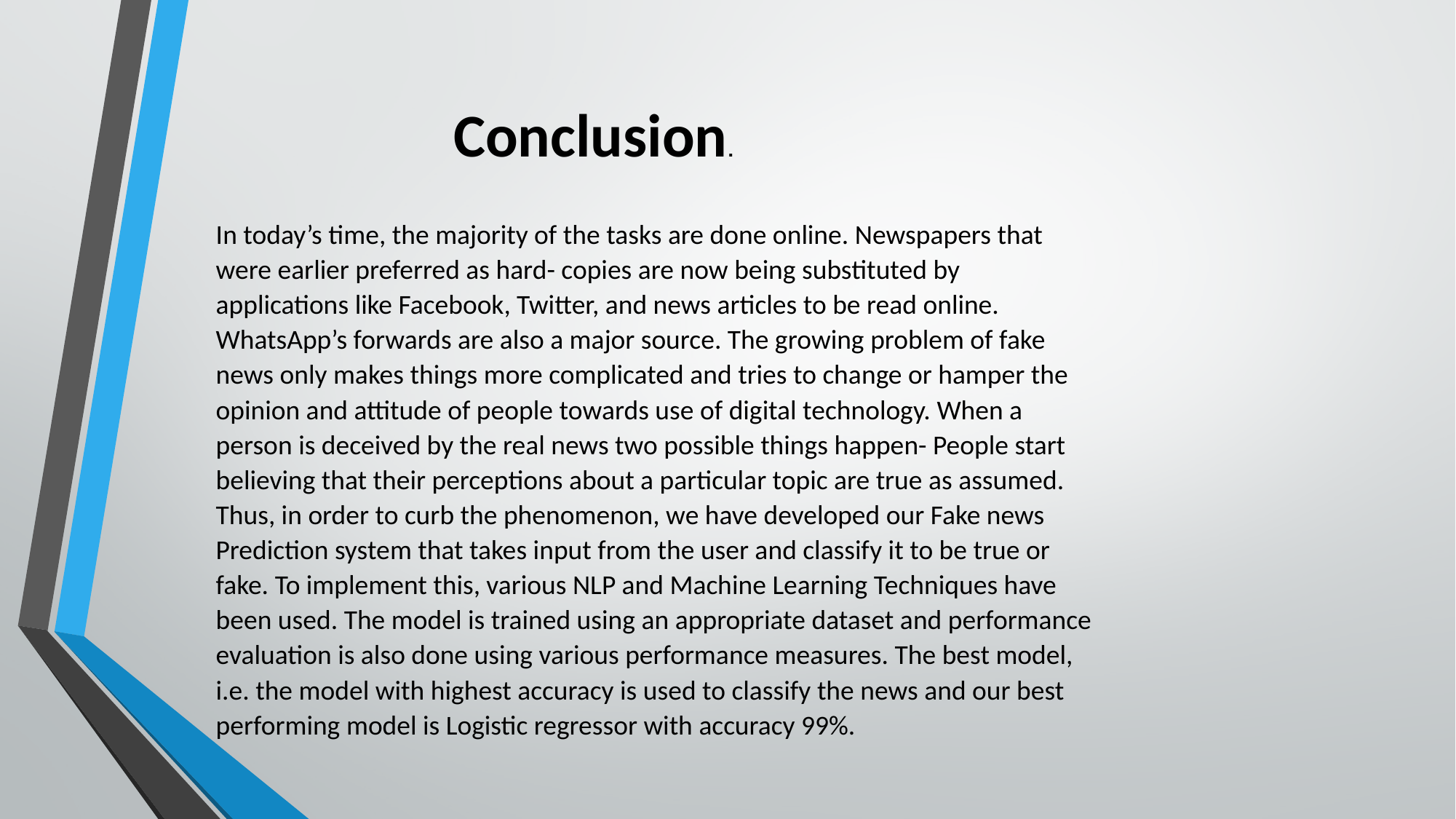

Conclusion.
In today’s time, the majority of the tasks are done online. Newspapers that were earlier preferred as hard- copies are now being substituted by applications like Facebook, Twitter, and news articles to be read online. WhatsApp’s forwards are also a major source. The growing problem of fake news only makes things more complicated and tries to change or hamper the opinion and attitude of people towards use of digital technology. When a person is deceived by the real news two possible things happen- People start believing that their perceptions about a particular topic are true as assumed. Thus, in order to curb the phenomenon, we have developed our Fake news Prediction system that takes input from the user and classify it to be true or fake. To implement this, various NLP and Machine Learning Techniques have been used. The model is trained using an appropriate dataset and performance evaluation is also done using various performance measures. The best model, i.e. the model with highest accuracy is used to classify the news and our best performing model is Logistic regressor with accuracy 99%.